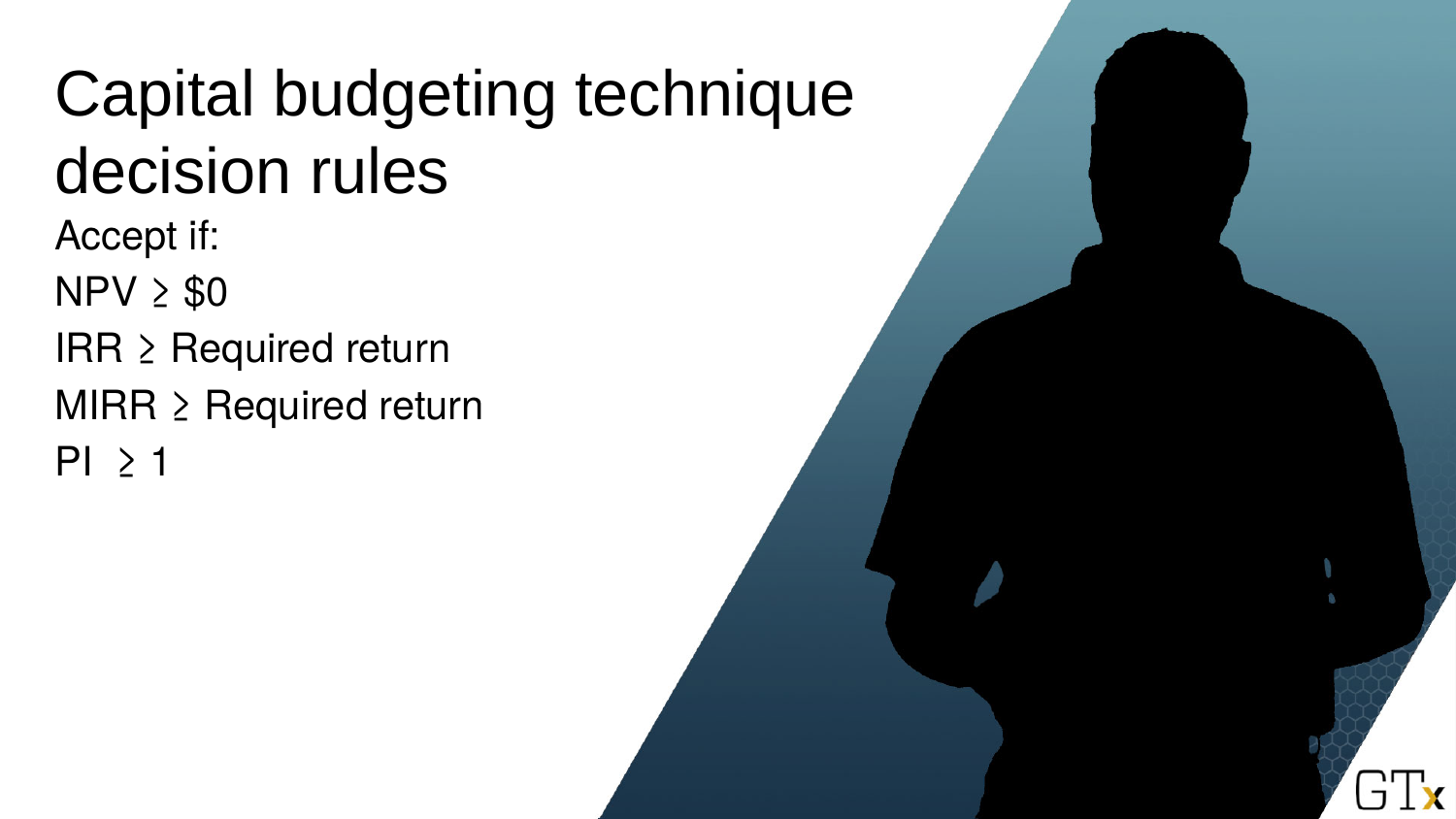

# Capital budgeting technique decision rules
Accept if:
NPV ≥ $0
IRR ≥ Required return
MIRR ≥ Required return
PI  ≥ 1